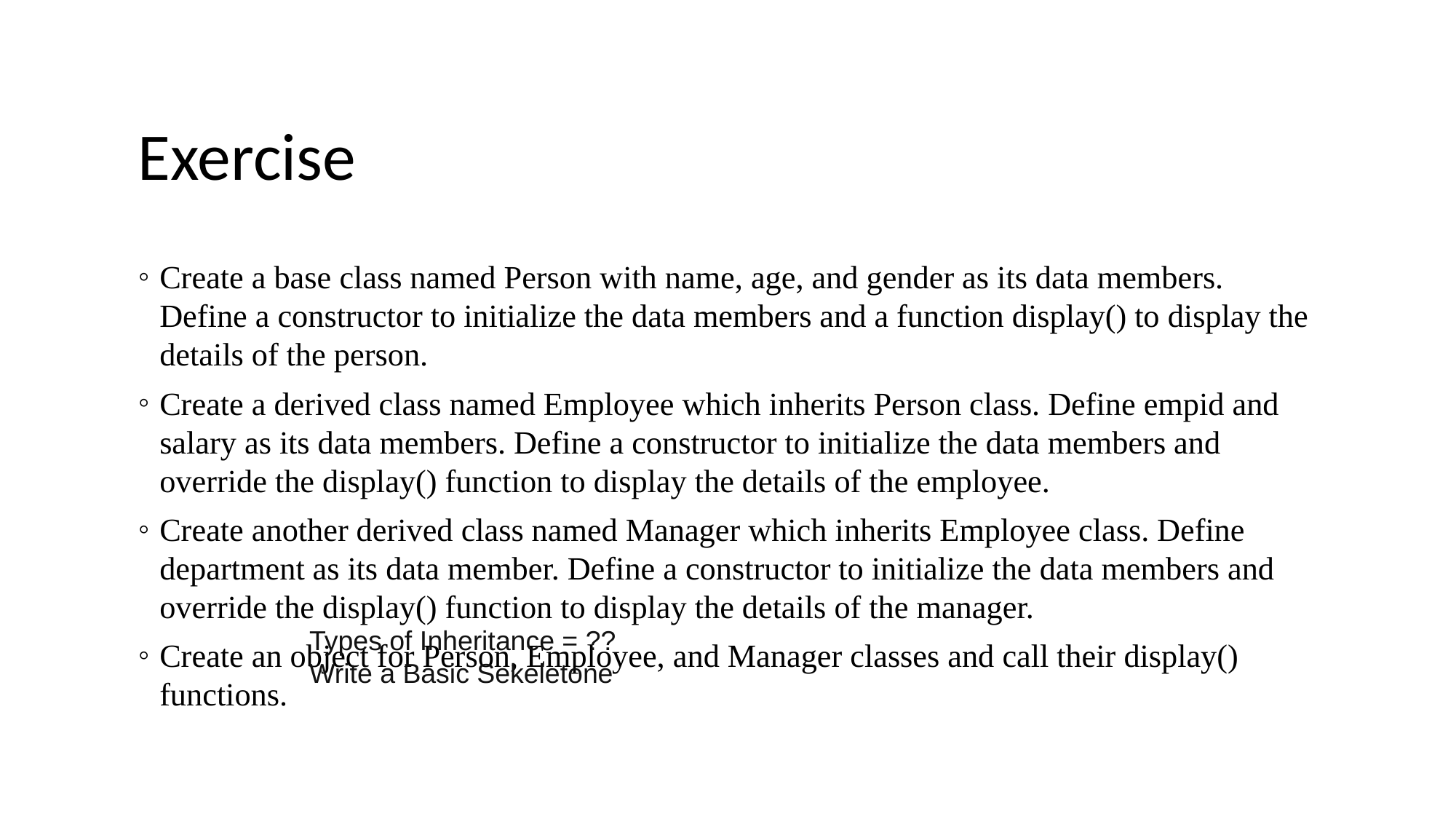

# Exercise
Create a base class named Person with name, age, and gender as its data members. Define a constructor to initialize the data members and a function display() to display the details of the person.
Create a derived class named Employee which inherits Person class. Define empid and salary as its data members. Define a constructor to initialize the data members and override the display() function to display the details of the employee.
Create another derived class named Manager which inherits Employee class. Define department as its data member. Define a constructor to initialize the data members and override the display() function to display the details of the manager.
Create an object for Person, Employee, and Manager classes and call their display() functions.
Types of Inheritance = ??
Write a Basic Sekeletone